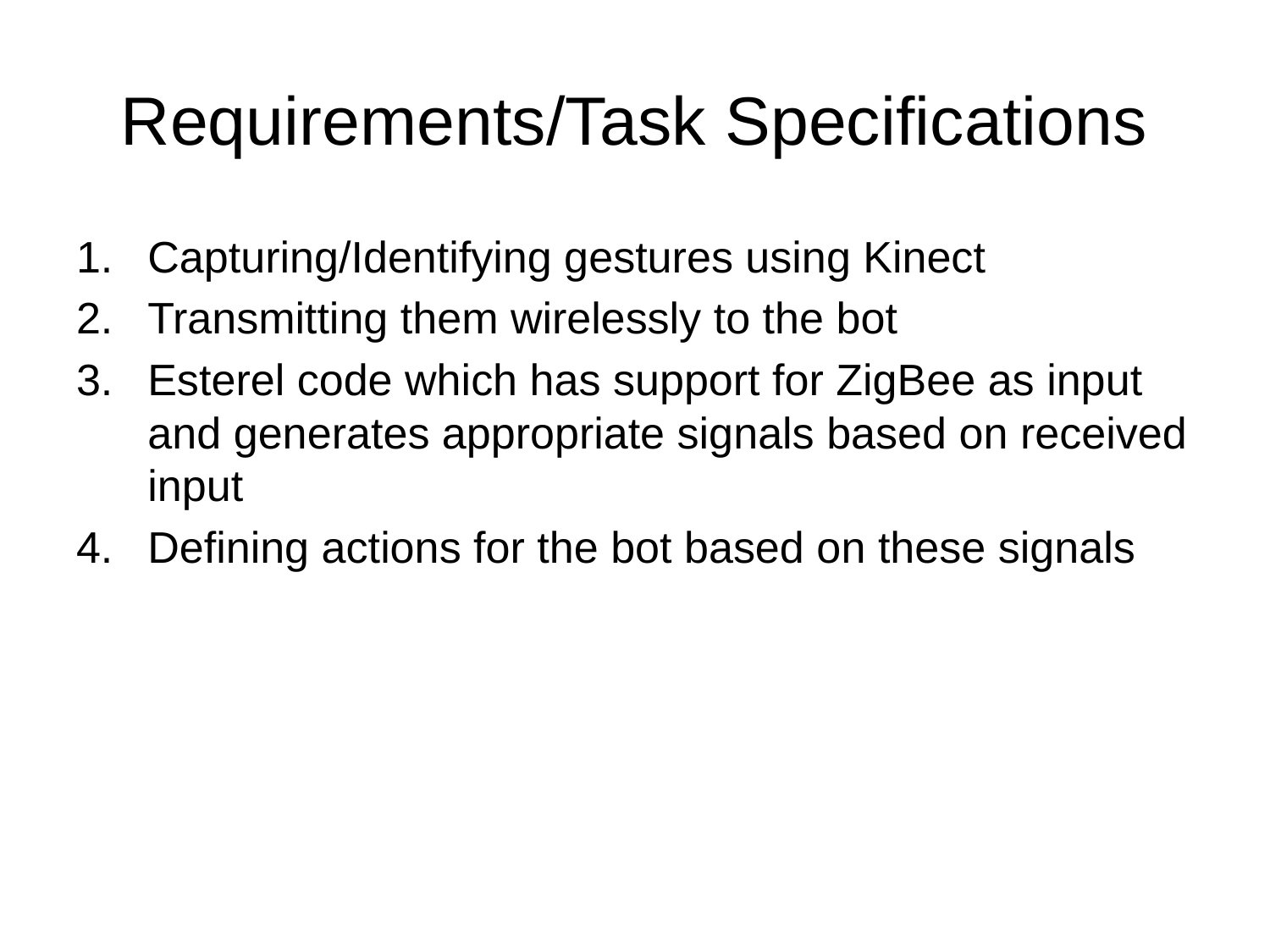

# Requirements/Task Specifications
Capturing/Identifying gestures using Kinect
Transmitting them wirelessly to the bot
Esterel code which has support for ZigBee as input and generates appropriate signals based on received input
Defining actions for the bot based on these signals